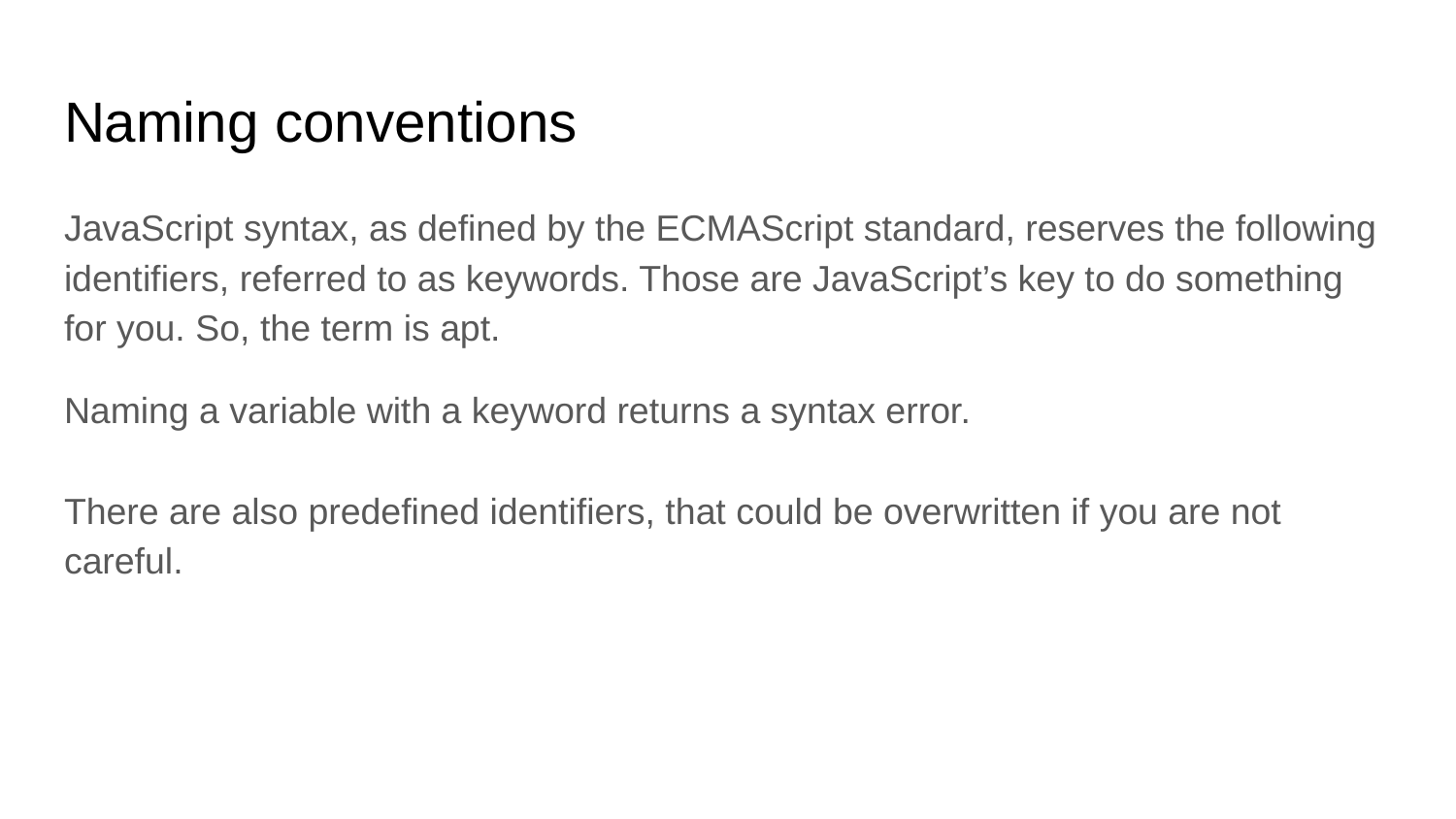

# Naming conventions

JavaScript syntax, as defined by the ECMAScript standard, reserves the following identifiers, referred to as keywords. Those are JavaScript’s key to do something for you. So, the term is apt.
Naming a variable with a keyword returns a syntax error.
There are also predefined identifiers, that could be overwritten if you are not careful.